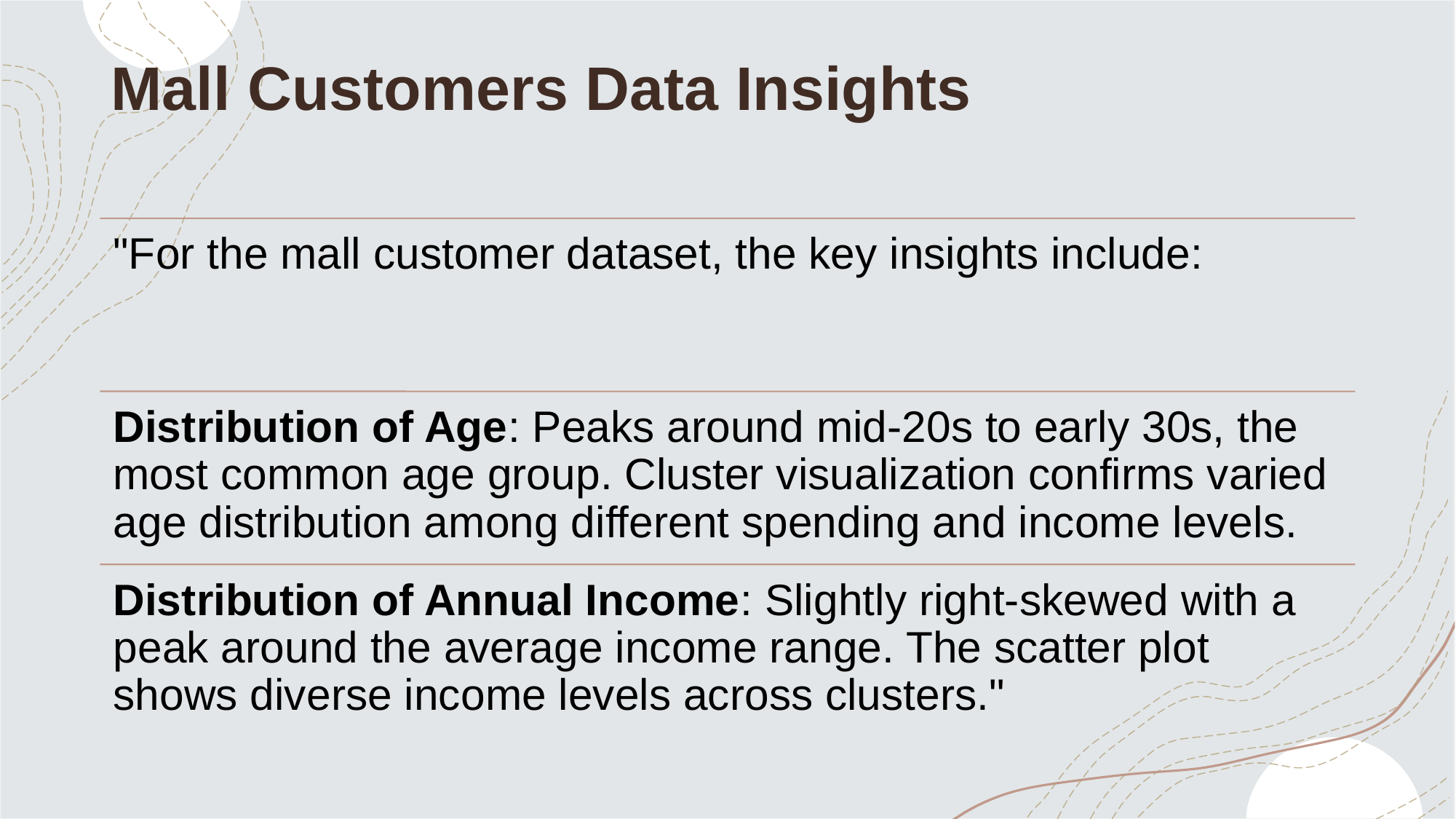

# Mall Customers Data Insights
"For the mall customer dataset, the key insights include:
Distribution of Age: Peaks around mid-20s to early 30s, the most common age group. Cluster visualization confirms varied age distribution among different spending and income levels.
Distribution of Annual Income: Slightly right-skewed with a peak around the average income range. The scatter plot shows diverse income levels across clusters."